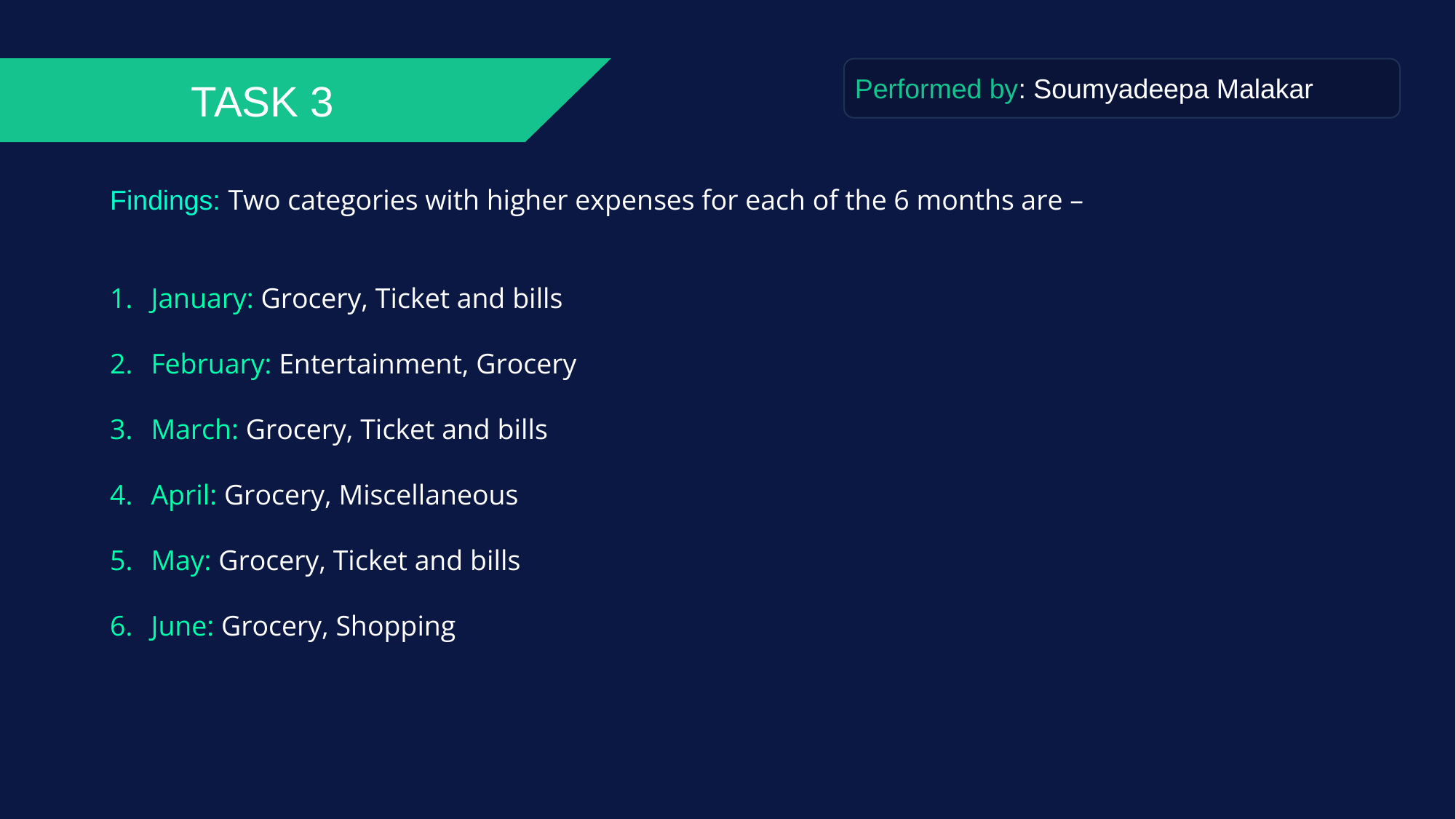

TASK 3

Performed by: Soumyadeepa Malakar
Findings: Two categories with higher expenses for each of the 6 months are –

January: Grocery, Ticket and bills
February: Entertainment, Grocery
March: Grocery, Ticket and bills
April: Grocery, Miscellaneous
May: Grocery, Ticket and bills
June: Grocery, Shopping